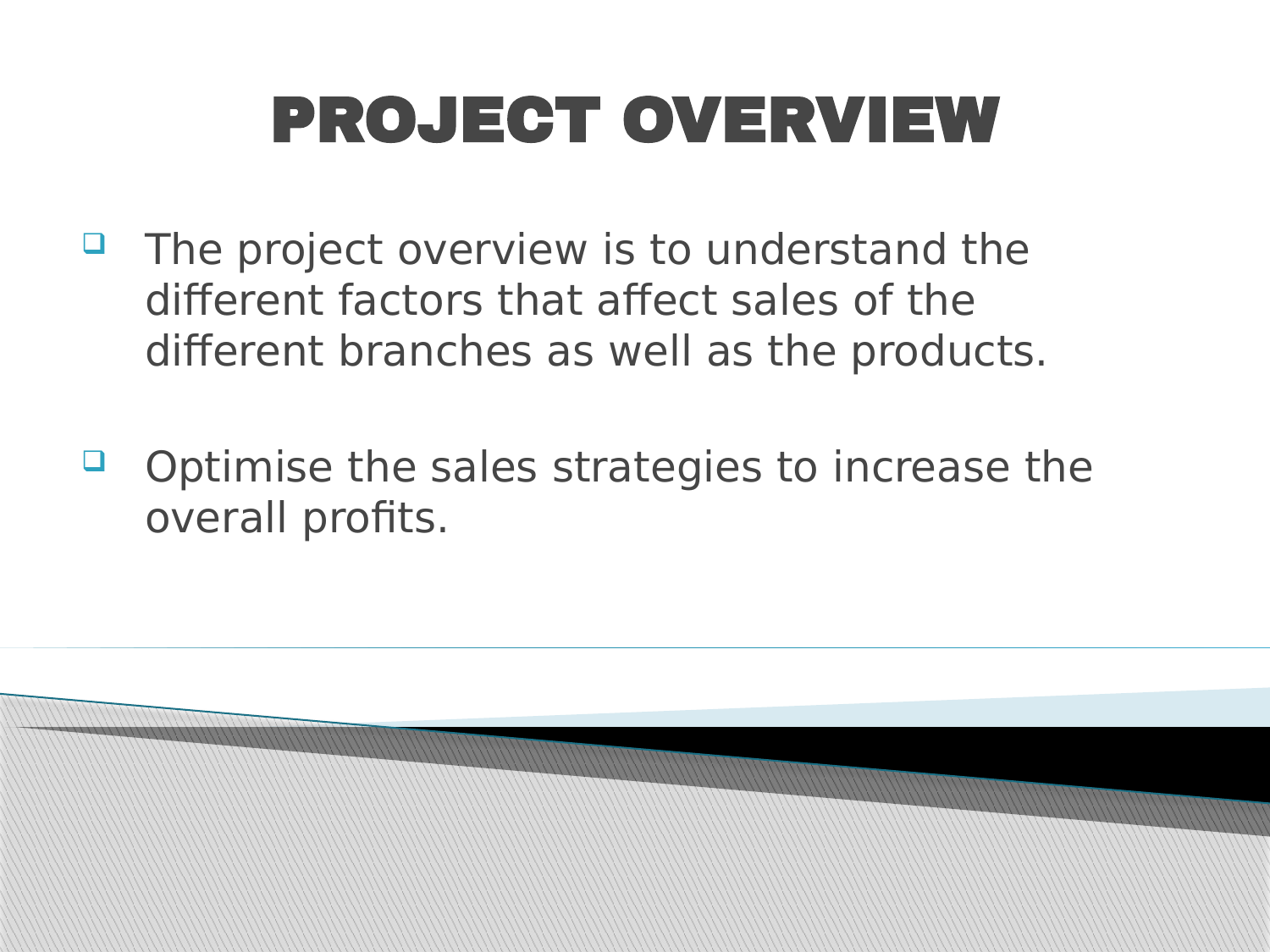

# PROJECT OVERVIEW
The project overview is to understand the different factors that affect sales of the different branches as well as the products.

Optimise the sales strategies to increase the overall profits.